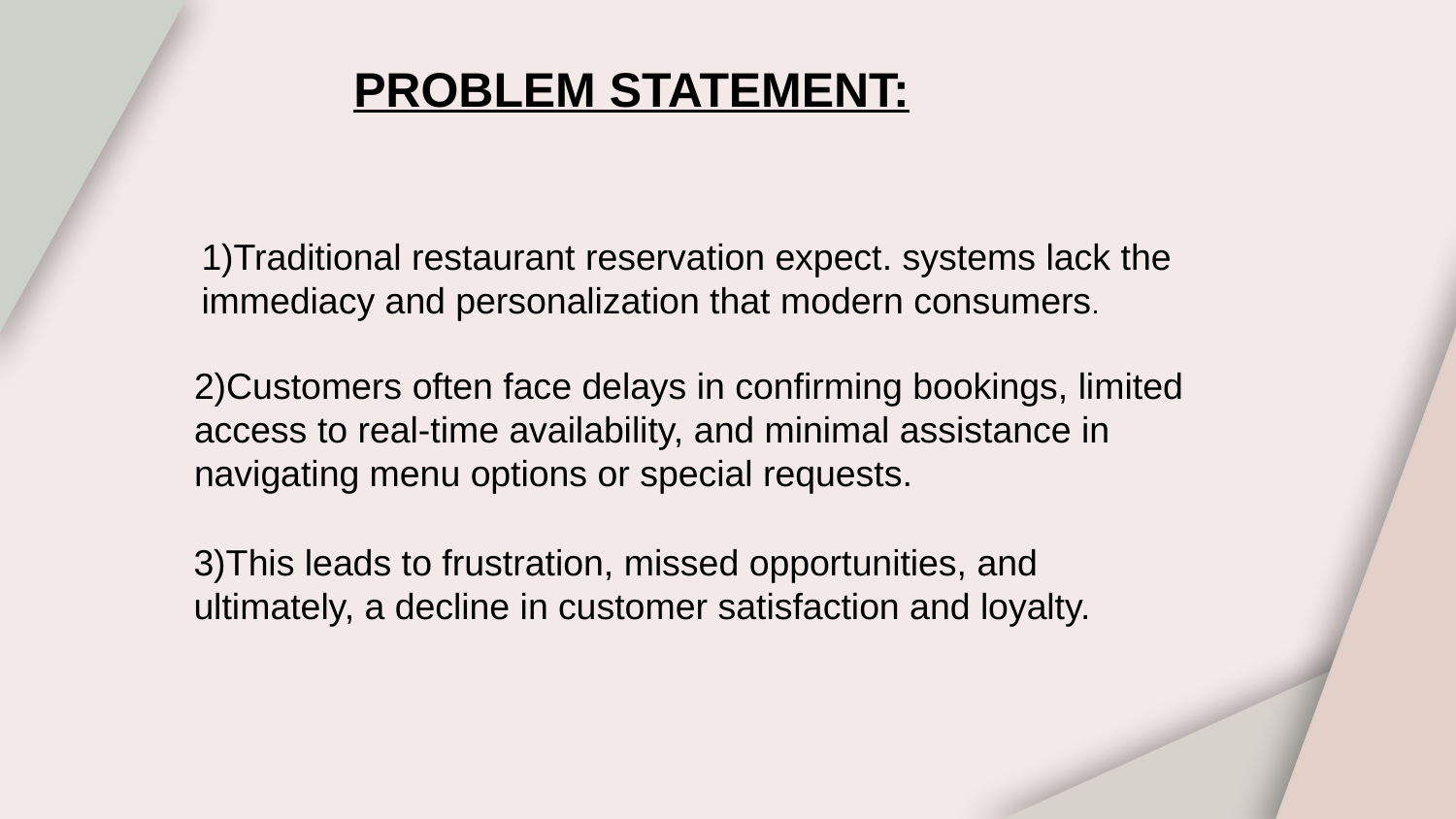

# PROBLEM STATEMENT:
1)Traditional restaurant reservation expect. systems lack the immediacy and personalization that modern consumers.

2)Customers often face delays in confirming bookings, limited access to real-time availability, and minimal assistance in navigating menu options or special requests.

3)This leads to frustration, missed opportunities, and ultimately, a decline in customer satisfaction and loyalty.